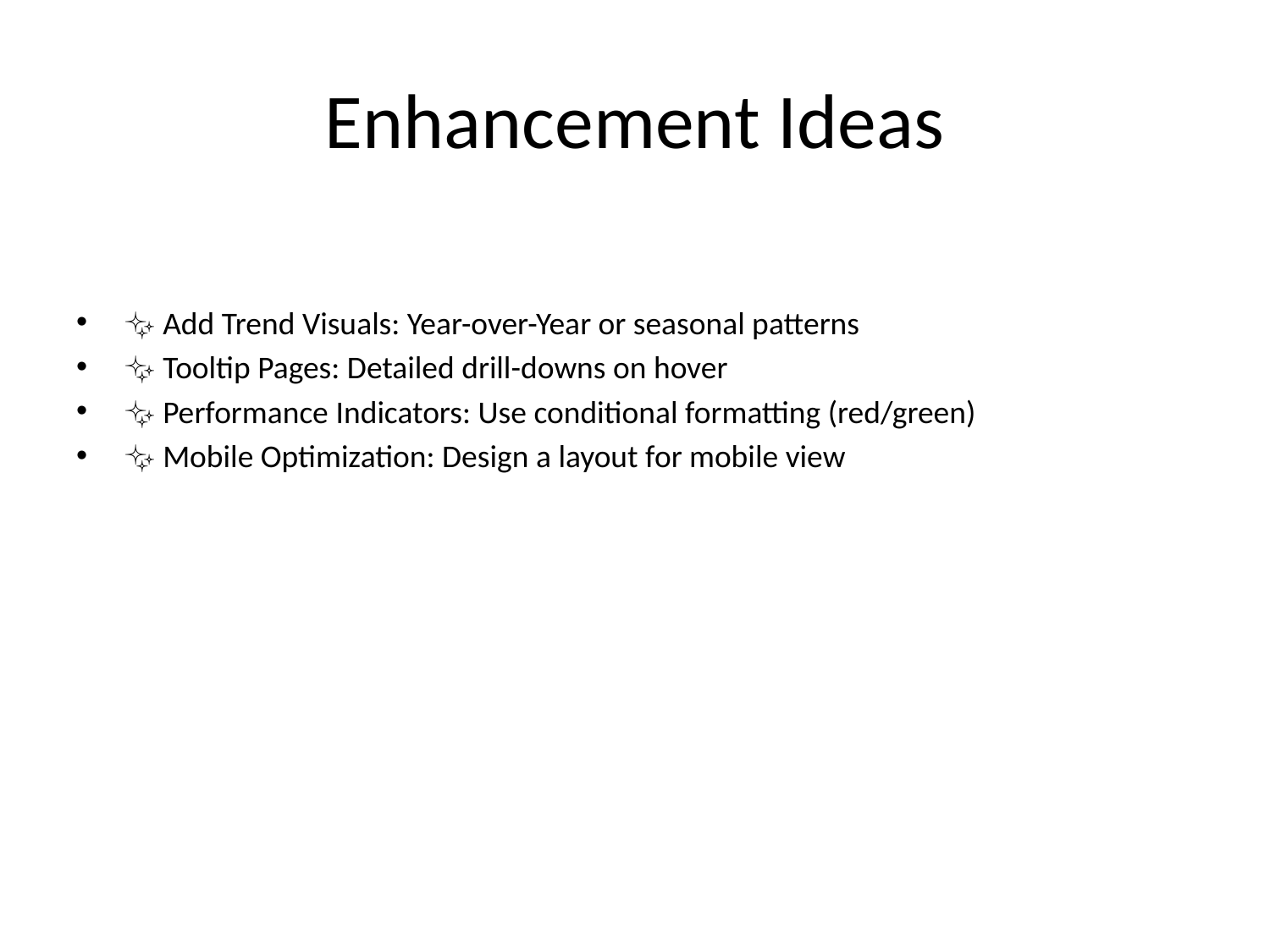

# Enhancement Ideas

✨ Add Trend Visuals: Year-over-Year or seasonal patterns
✨ Tooltip Pages: Detailed drill-downs on hover
✨ Performance Indicators: Use conditional formatting (red/green)
✨ Mobile Optimization: Design a layout for mobile view